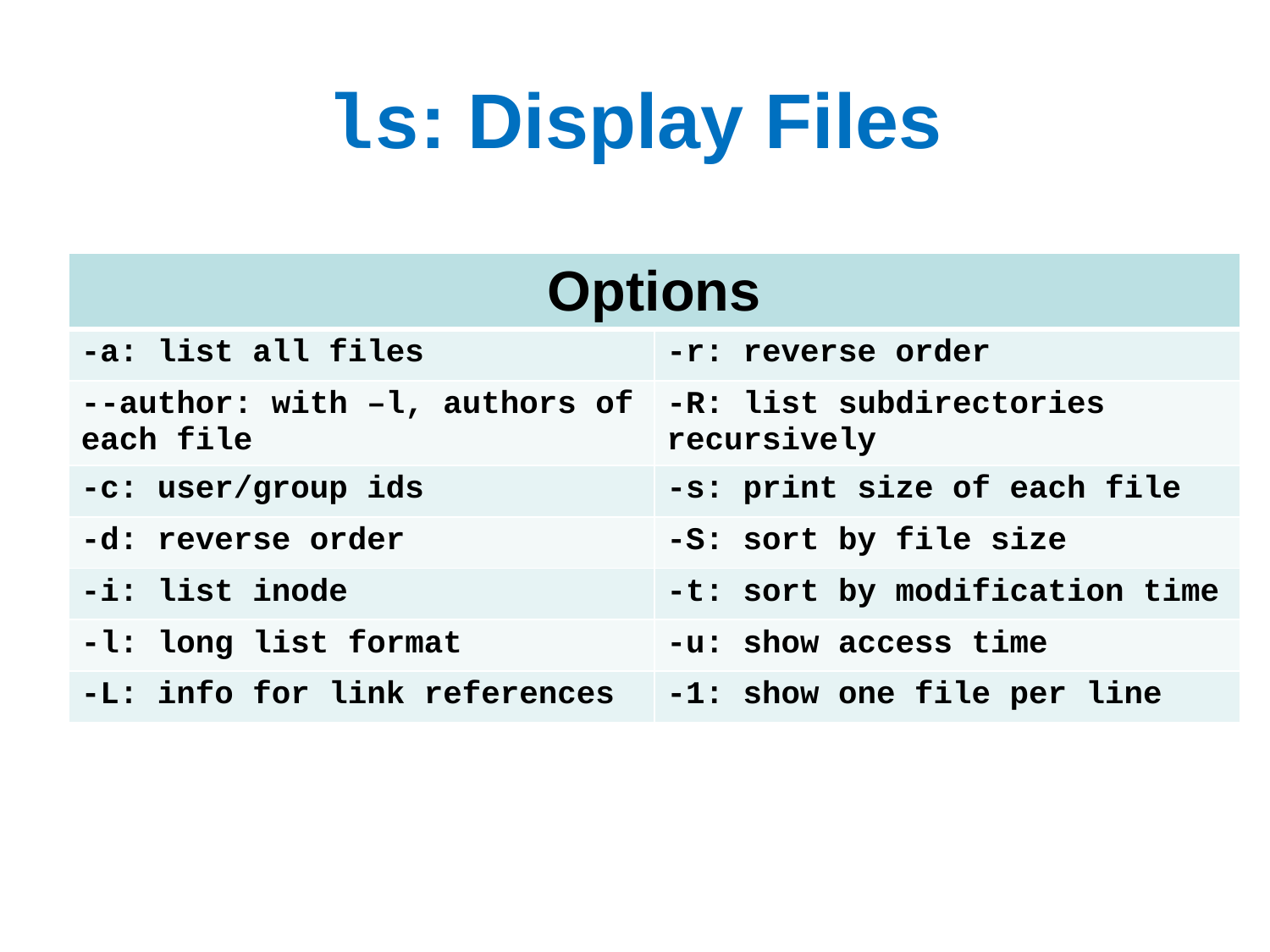

# ls: Display Files

| Options |  |
| --- | --- |
| -a: list all files | -r: reverse order |
| --author: with –l, authors of each file | -R: list subdirectories recursively |
| -c: user/group ids | -s: print size of each file |
| -d: reverse order | -S: sort by file size |
| -i: list inode | -t: sort by modification time |
| -l: long list format | -u: show access time |
| -L: info for link references | -1: show one file per line |